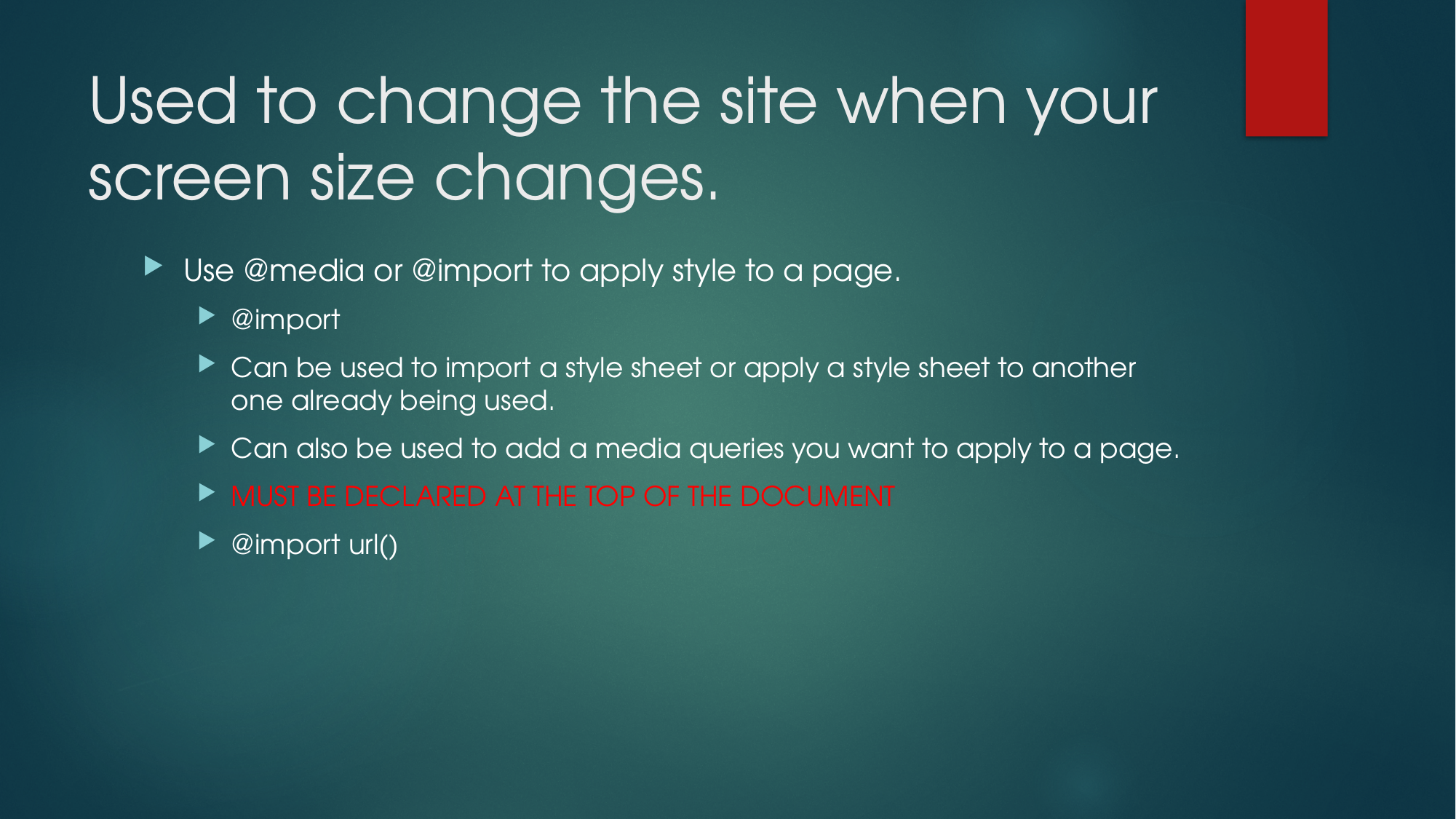

# Used to change the site when your screen size changes.
Use @media or @import to apply style to a page.
@import
Can be used to import a style sheet or apply a style sheet to another one already being used.
Can also be used to add a media queries you want to apply to a page.
MUST BE DECLARED AT THE TOP OF THE DOCUMENT
@import url()